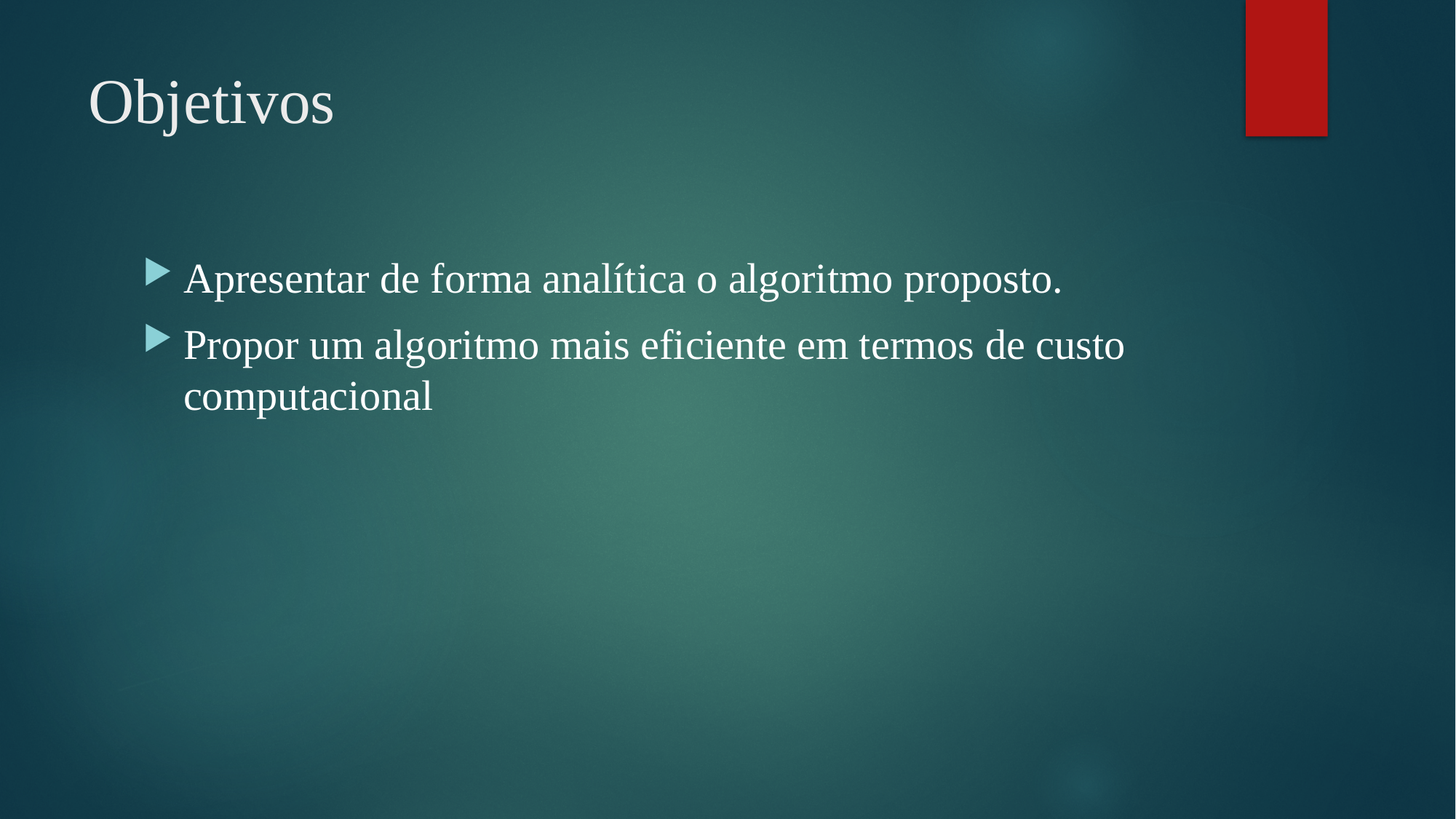

# Objetivos
Apresentar de forma analítica o algoritmo proposto.
Propor um algoritmo mais eficiente em termos de custo computacional